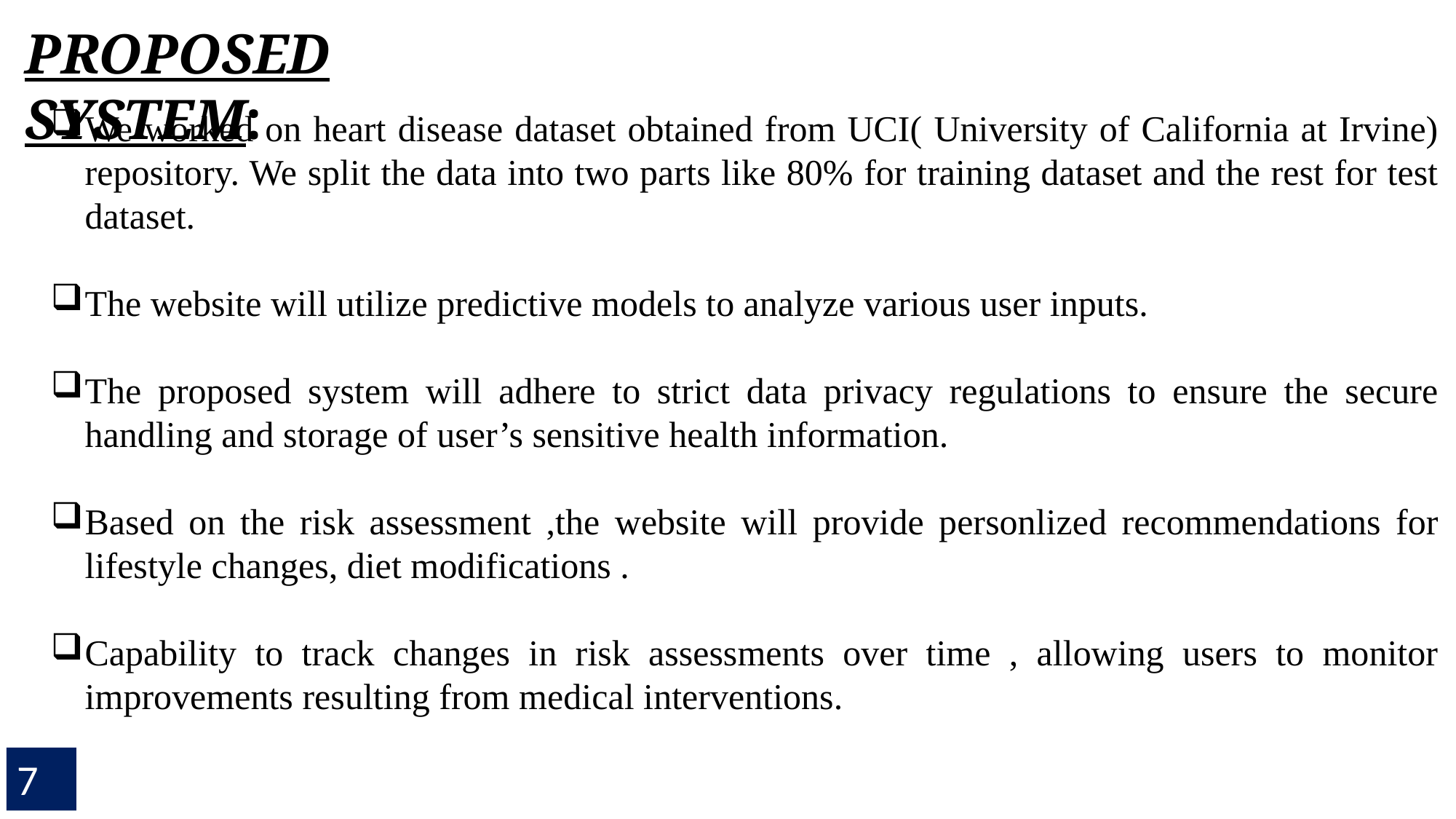

PROPOSED SYSTEM:
We worked on heart disease dataset obtained from UCI( University of California at Irvine) repository. We split the data into two parts like 80% for training dataset and the rest for test dataset.

The website will utilize predictive models to analyze various user inputs.

The proposed system will adhere to strict data privacy regulations to ensure the secure handling and storage of user’s sensitive health information.

Based on the risk assessment ,the website will provide personlized recommendations for lifestyle changes, diet modifications .

Capability to track changes in risk assessments over time , allowing users to monitor improvements resulting from medical interventions.
7